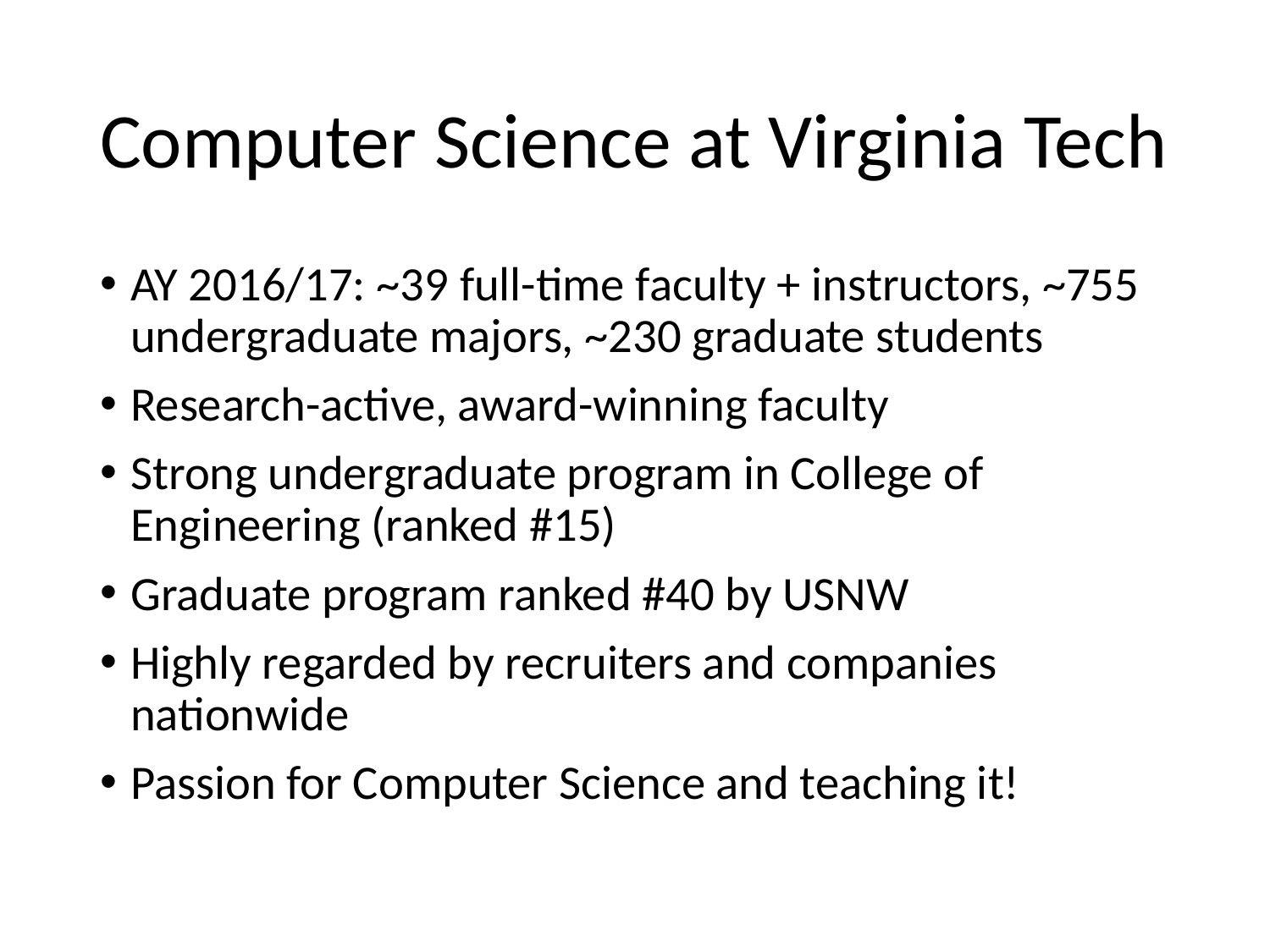

# Computer Science at Virginia Tech
AY 2016/17: ~39 full-time faculty + instructors, ~755 undergraduate majors, ~230 graduate students
Research-active, award-winning faculty
Strong undergraduate program in College of Engineering (ranked #15)
Graduate program ranked #40 by USNW
Highly regarded by recruiters and companies nationwide
Passion for Computer Science and teaching it!